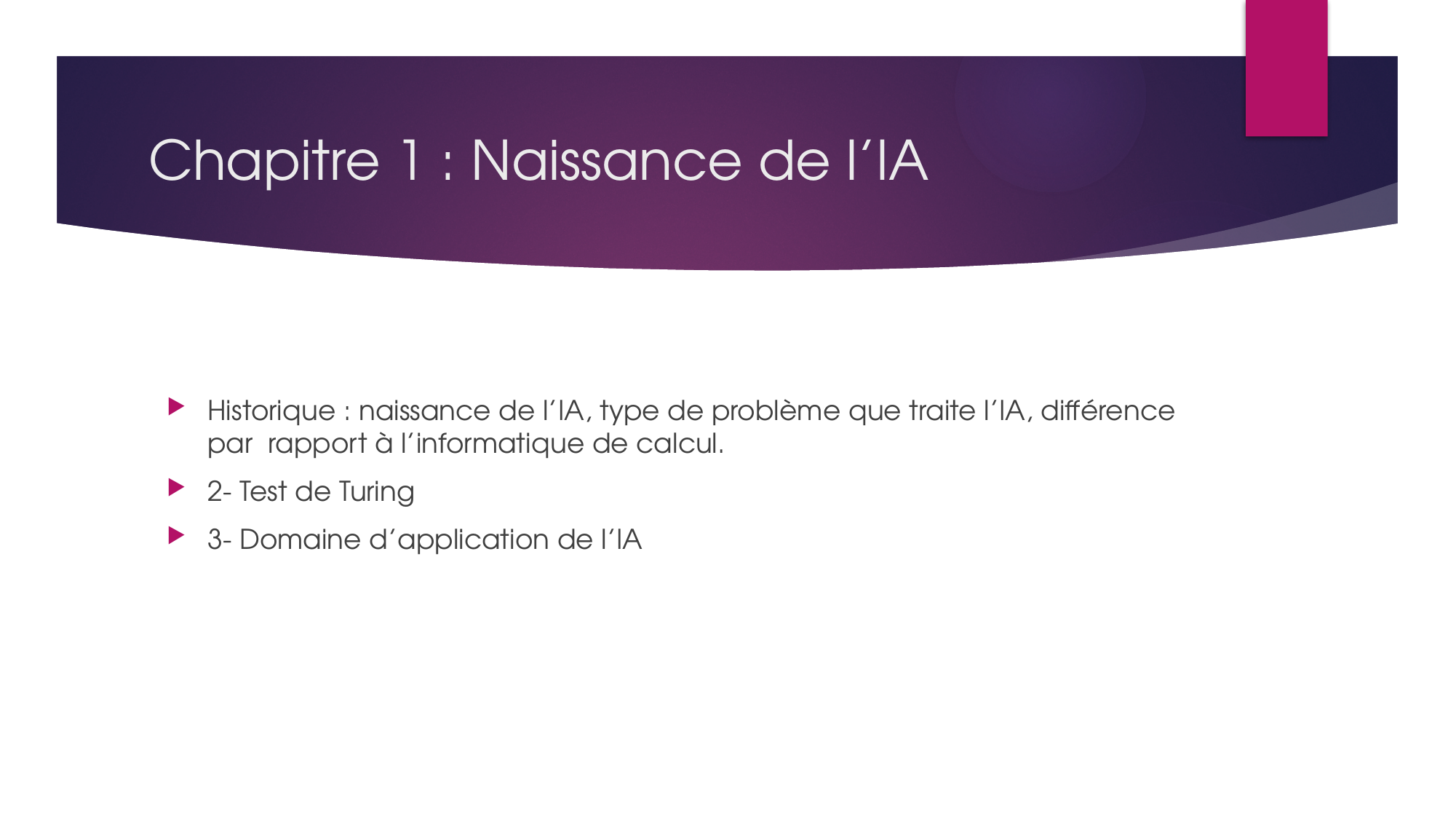

# Chapitre 1 : Naissance de l’IA
Historique : naissance de l’IA, type de problème que traite l’IA, différence par  rapport à l’informatique de calcul.
2- Test de Turing
3- Domaine d’application de l’IA